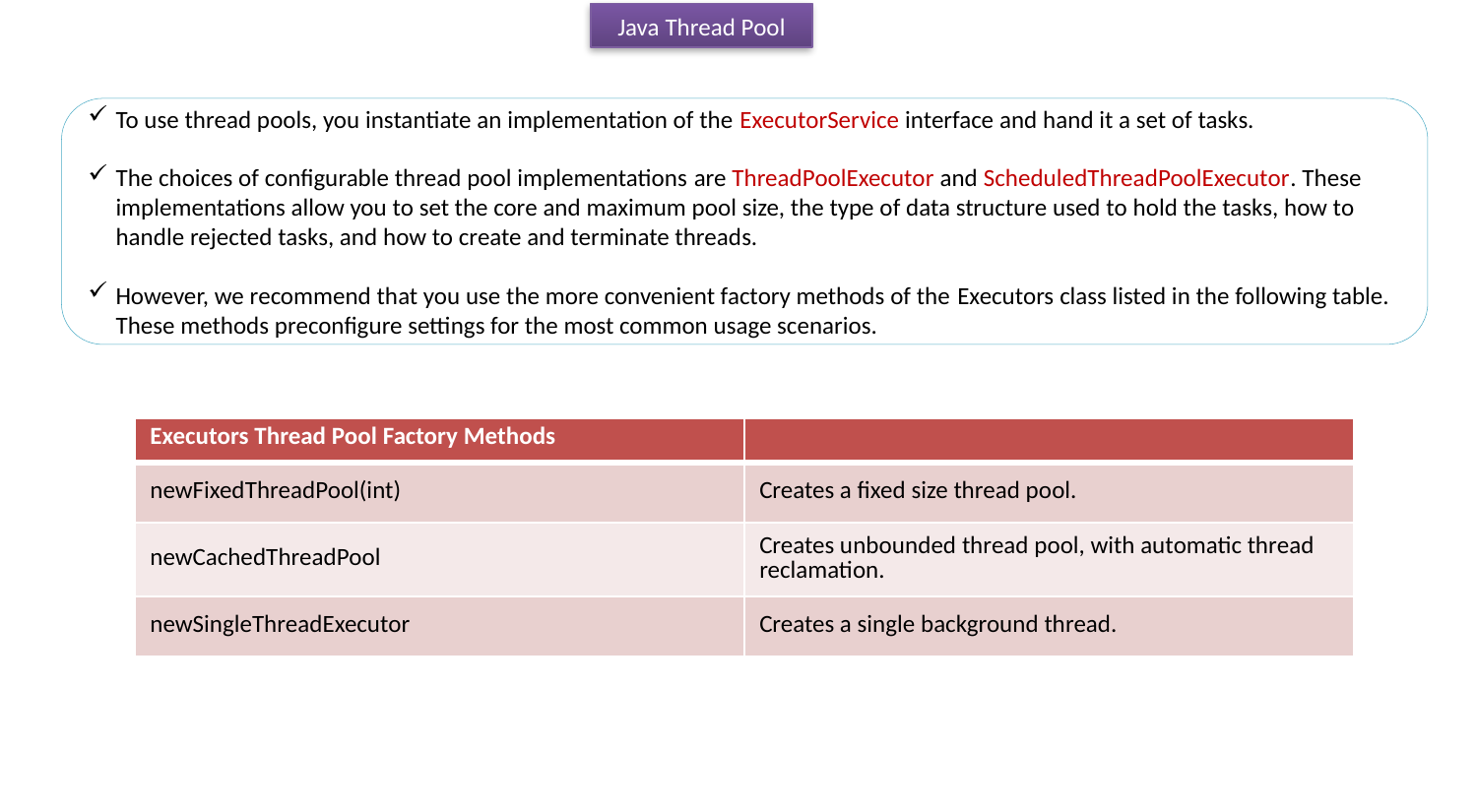

Java Thread Pool
To use thread pools, you instantiate an implementation of the ExecutorService interface and hand it a set of tasks.

The choices of configurable thread pool implementations are ThreadPoolExecutor and ScheduledThreadPoolExecutor. These implementations allow you to set the core and maximum pool size, the type of data structure used to hold the tasks, how to handle rejected tasks, and how to create and terminate threads.

However, we recommend that you use the more convenient factory methods of the Executors class listed in the following table. These methods preconfigure settings for the most common usage scenarios.
| Executors Thread Pool Factory Methods |  |
| --- | --- |
| newFixedThreadPool(int) | Creates a fixed size thread pool. |
| newCachedThreadPool | Creates unbounded thread pool, with automatic thread reclamation. |
| newSingleThreadExecutor | Creates a single background thread. |